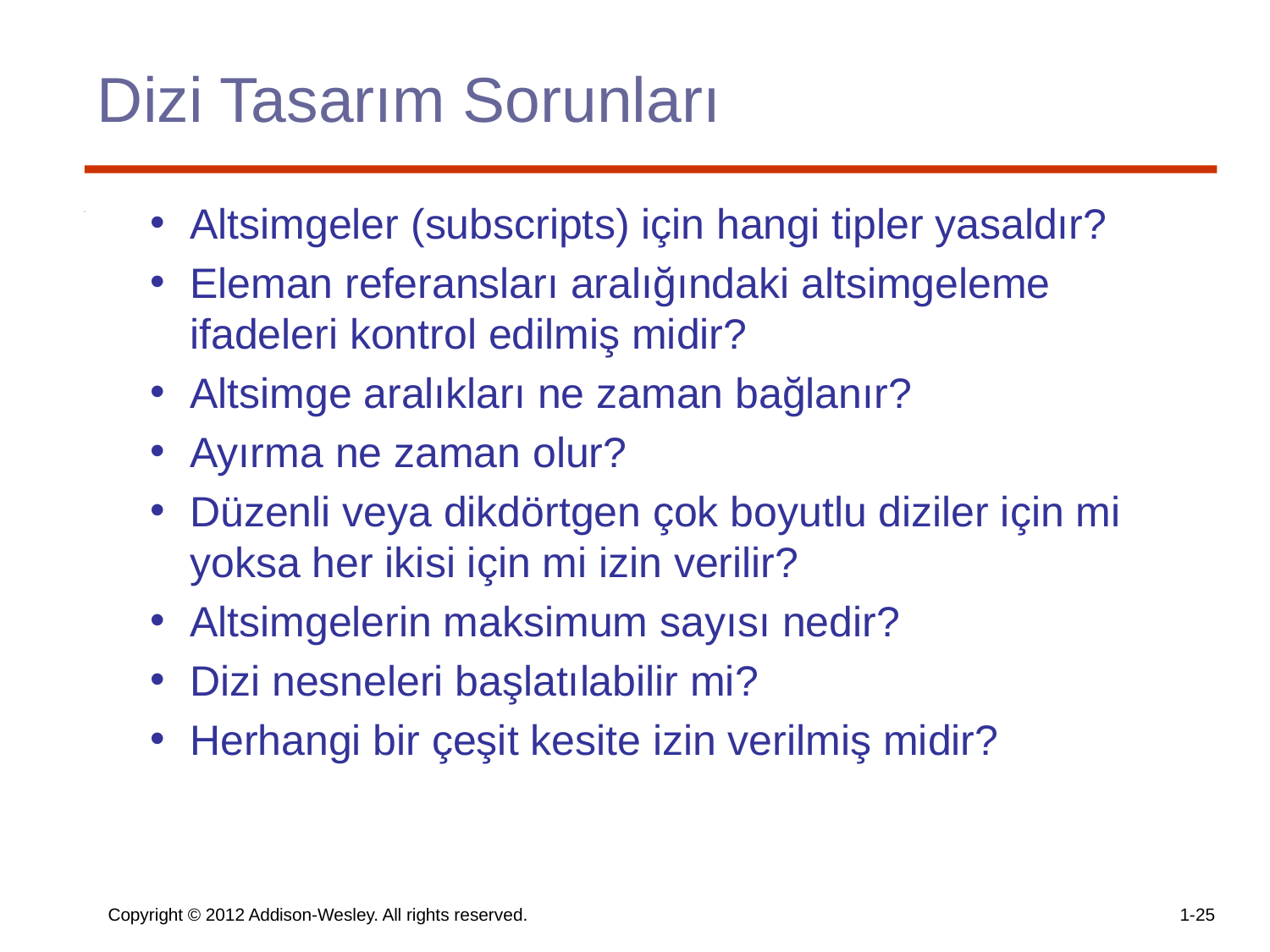

# Dizi Tasarım Sorunları
Altsimgeler (subscripts) için hangi tipler yasaldır?
Eleman referansları aralığındaki altsimgeleme ifadeleri kontrol edilmiş midir?
Altsimge aralıkları ne zaman bağlanır?
Ayırma ne zaman olur?
Düzenli veya dikdörtgen çok boyutlu diziler için mi yoksa her ikisi için mi izin verilir?
Altsimgelerin maksimum sayısı nedir?
Dizi nesneleri başlatılabilir mi?
Herhangi bir çeşit kesite izin verilmiş midir?
Copyright © 2012 Addison-Wesley. All rights reserved.
1-25